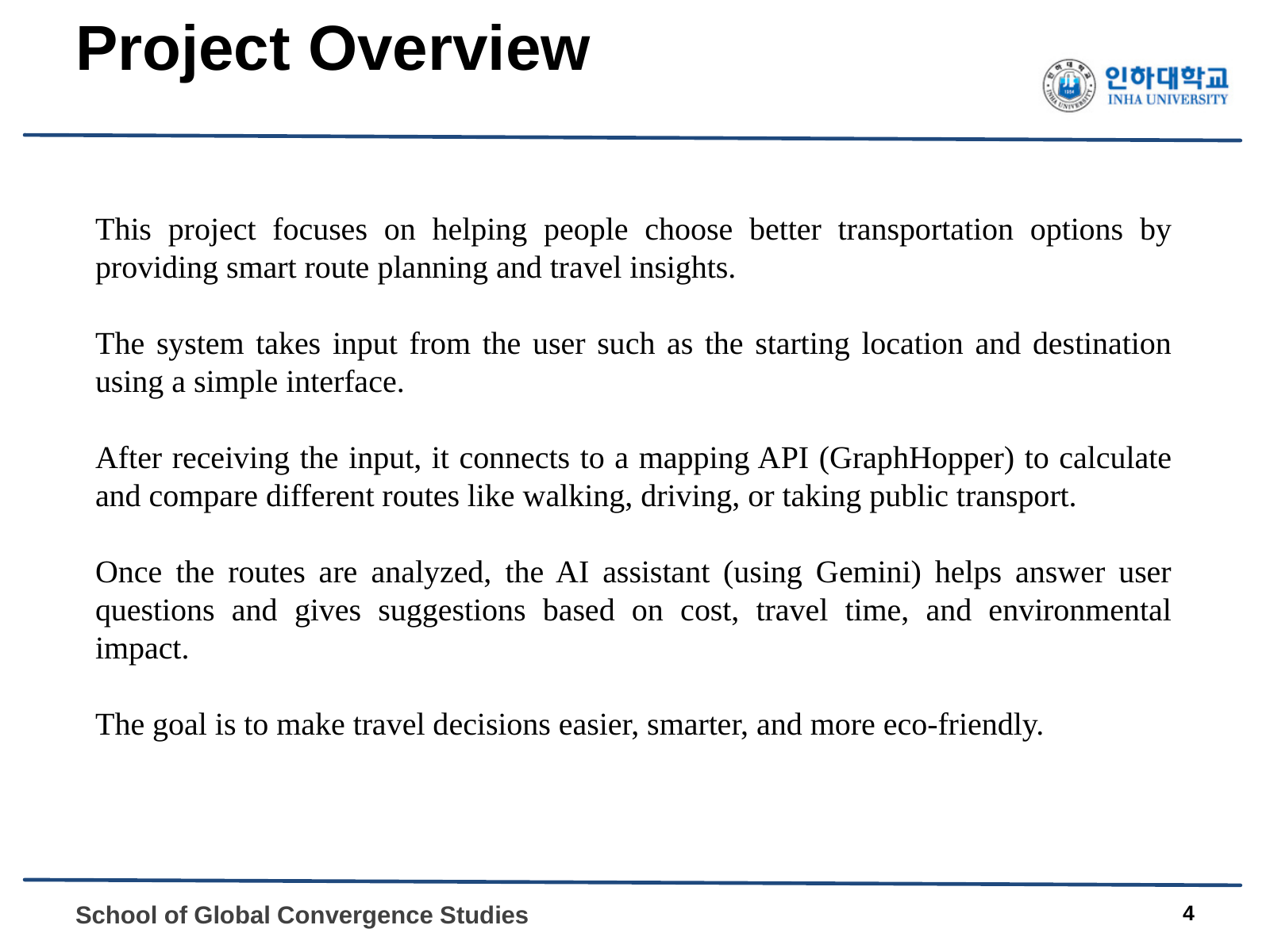

Project Overview

This project focuses on helping people choose better transportation options by providing smart route planning and travel insights.

The system takes input from the user such as the starting location and destination using a simple interface.

After receiving the input, it connects to a mapping API (GraphHopper) to calculate and compare different routes like walking, driving, or taking public transport.

Once the routes are analyzed, the AI assistant (using Gemini) helps answer user questions and gives suggestions based on cost, travel time, and environmental impact.

The goal is to make travel decisions easier, smarter, and more eco-friendly.

     School of Global Convergence Studies
4